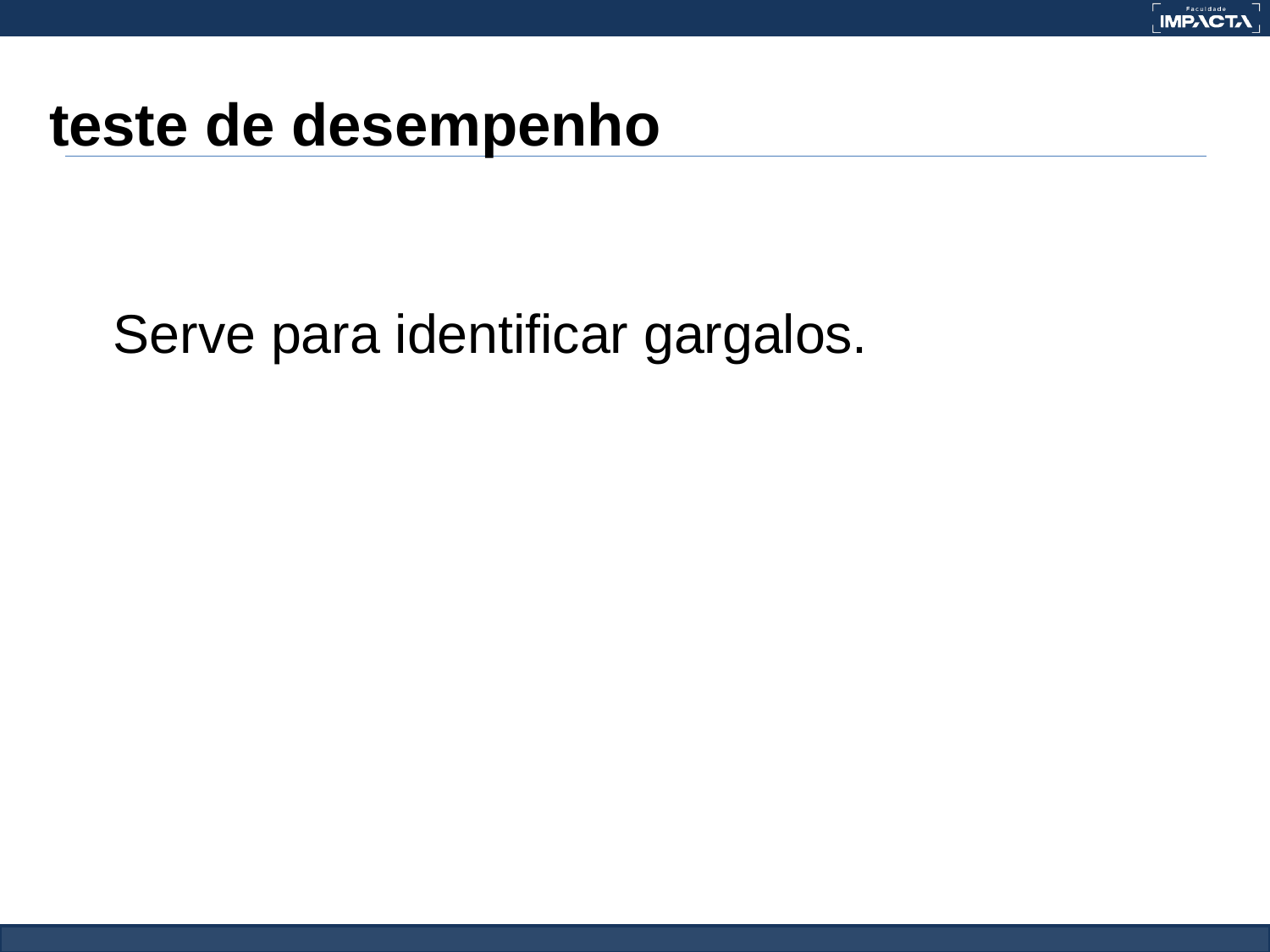

teste de desempenho
Serve para identificar gargalos.